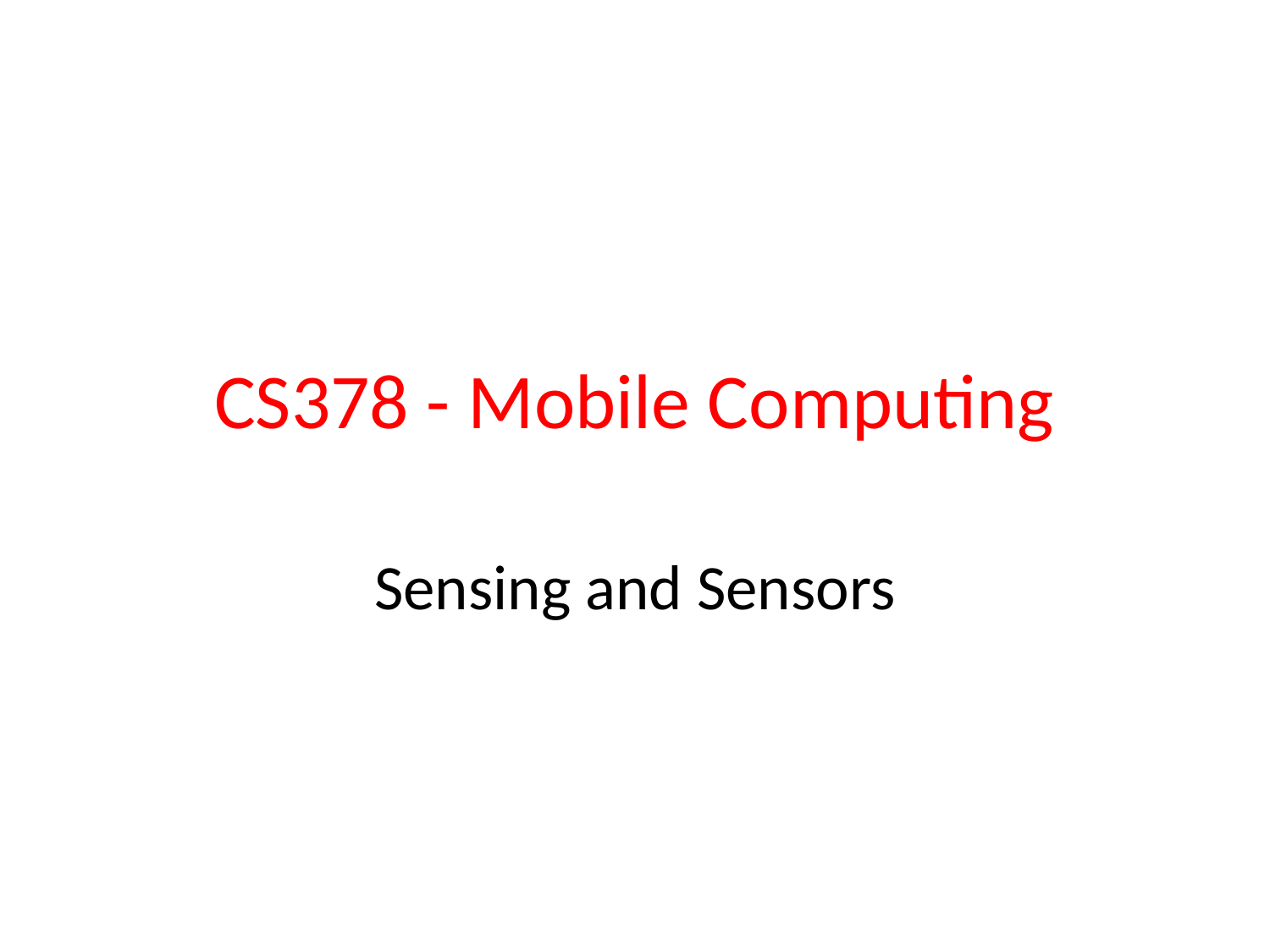

# CS378 - Mobile Computing
Sensing and Sensors